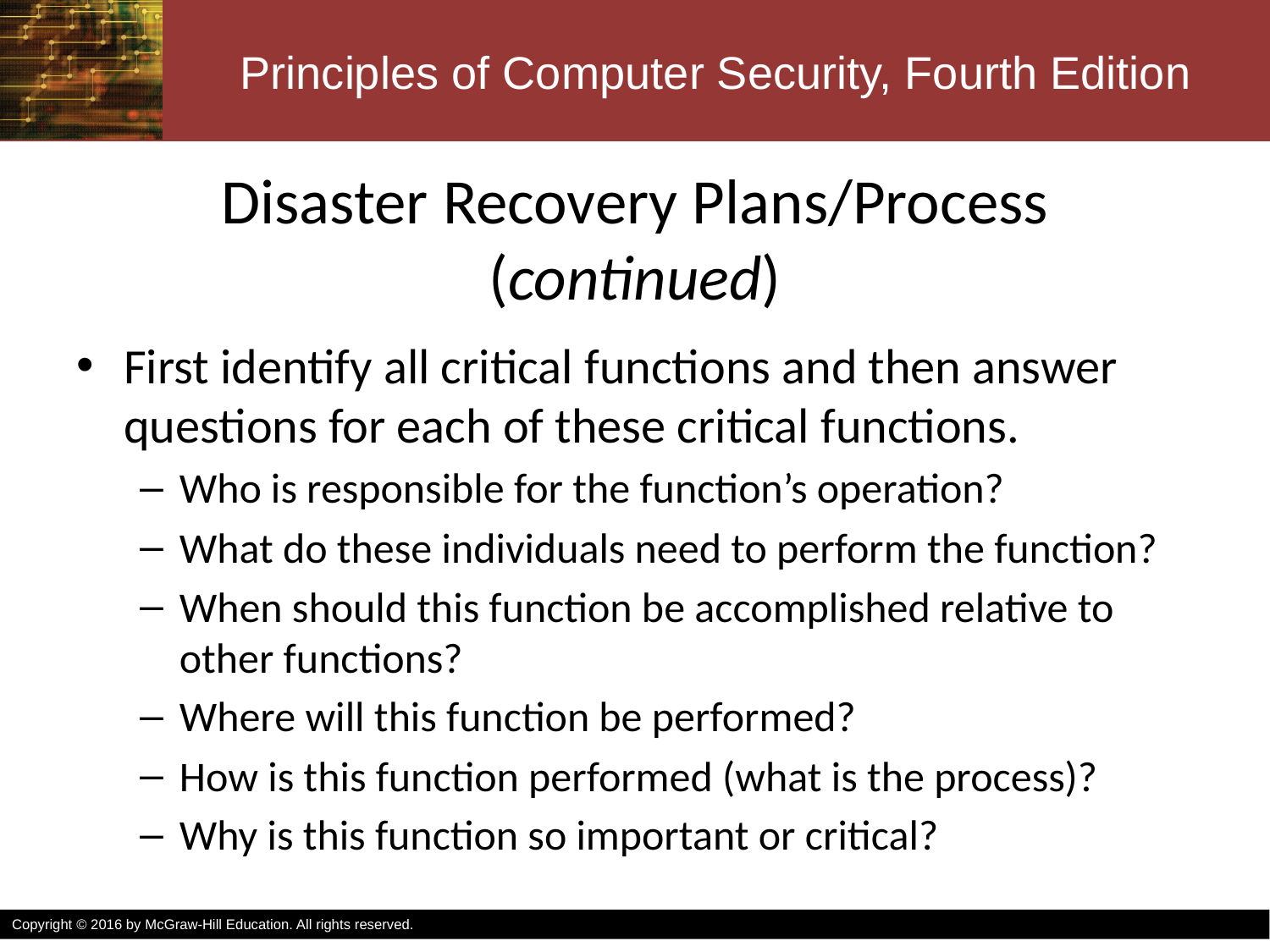

# Disaster Recovery Plans/Process (continued)
First identify all critical functions and then answer questions for each of these critical functions.
Who is responsible for the function’s operation?
What do these individuals need to perform the function?
When should this function be accomplished relative to other functions?
Where will this function be performed?
How is this function performed (what is the process)?
Why is this function so important or critical?